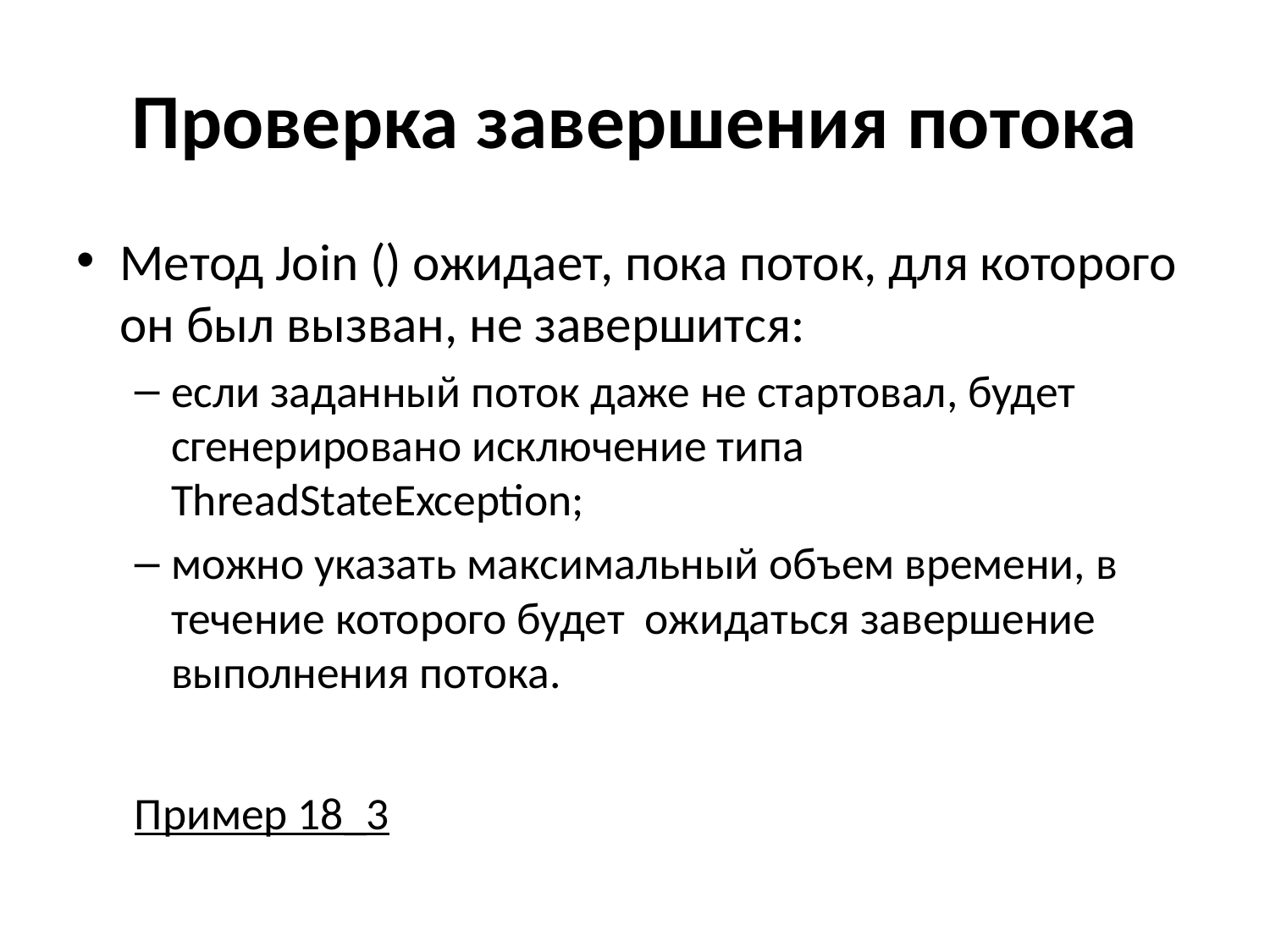

# Проверка завершения потока
Метод Join () ожидает, пока поток, для которого он был вызван, не завершится:
если заданный поток даже не стартовал, будет сгенерировано исключение типа ThreadStateException;
можно указать максимальный объем времени, в течение которого будет  ожидаться завершение выполнения потока.

Пример 18_3